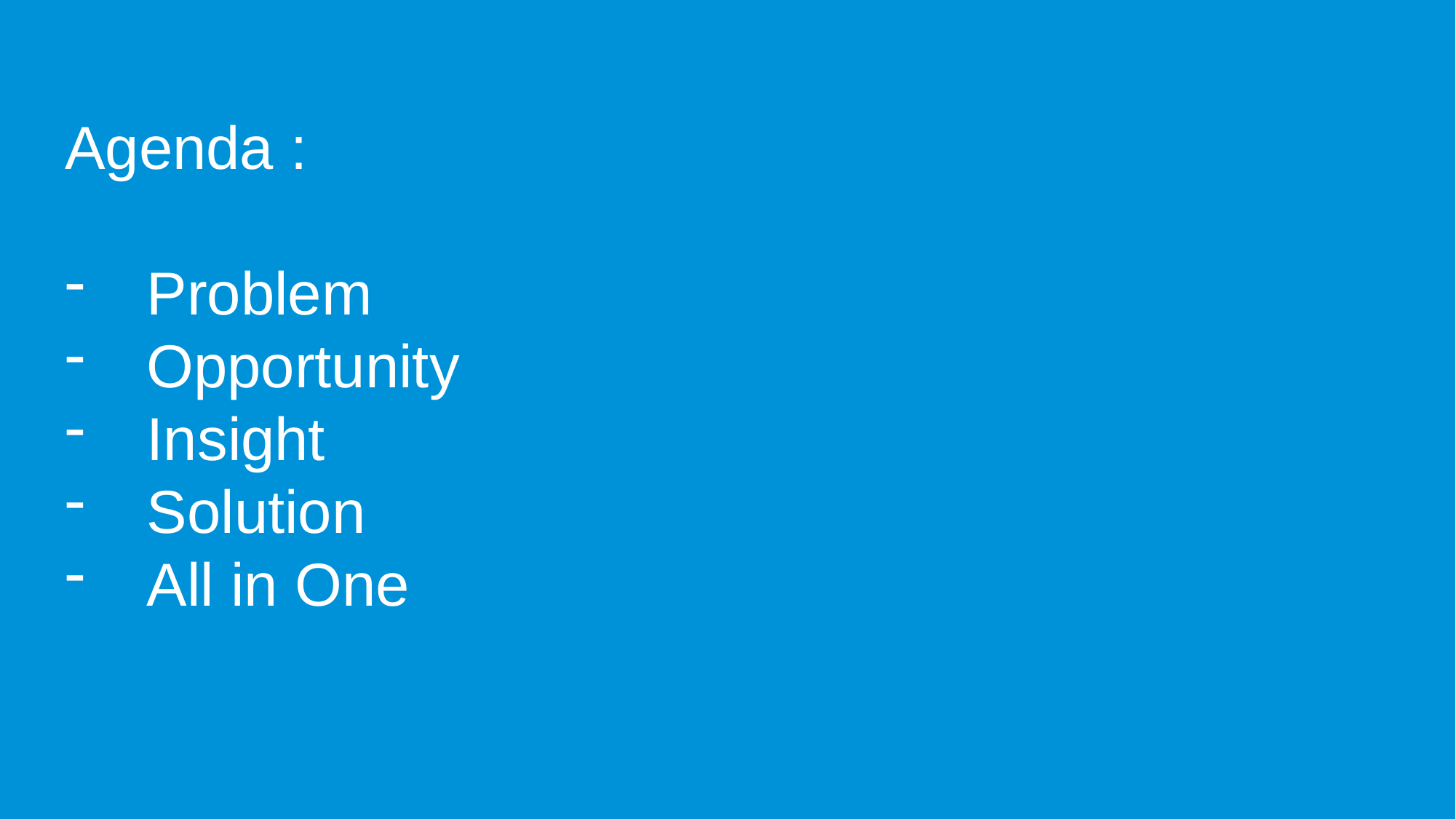

Agenda :

Problem
Opportunity
Insight
Solution
All in One